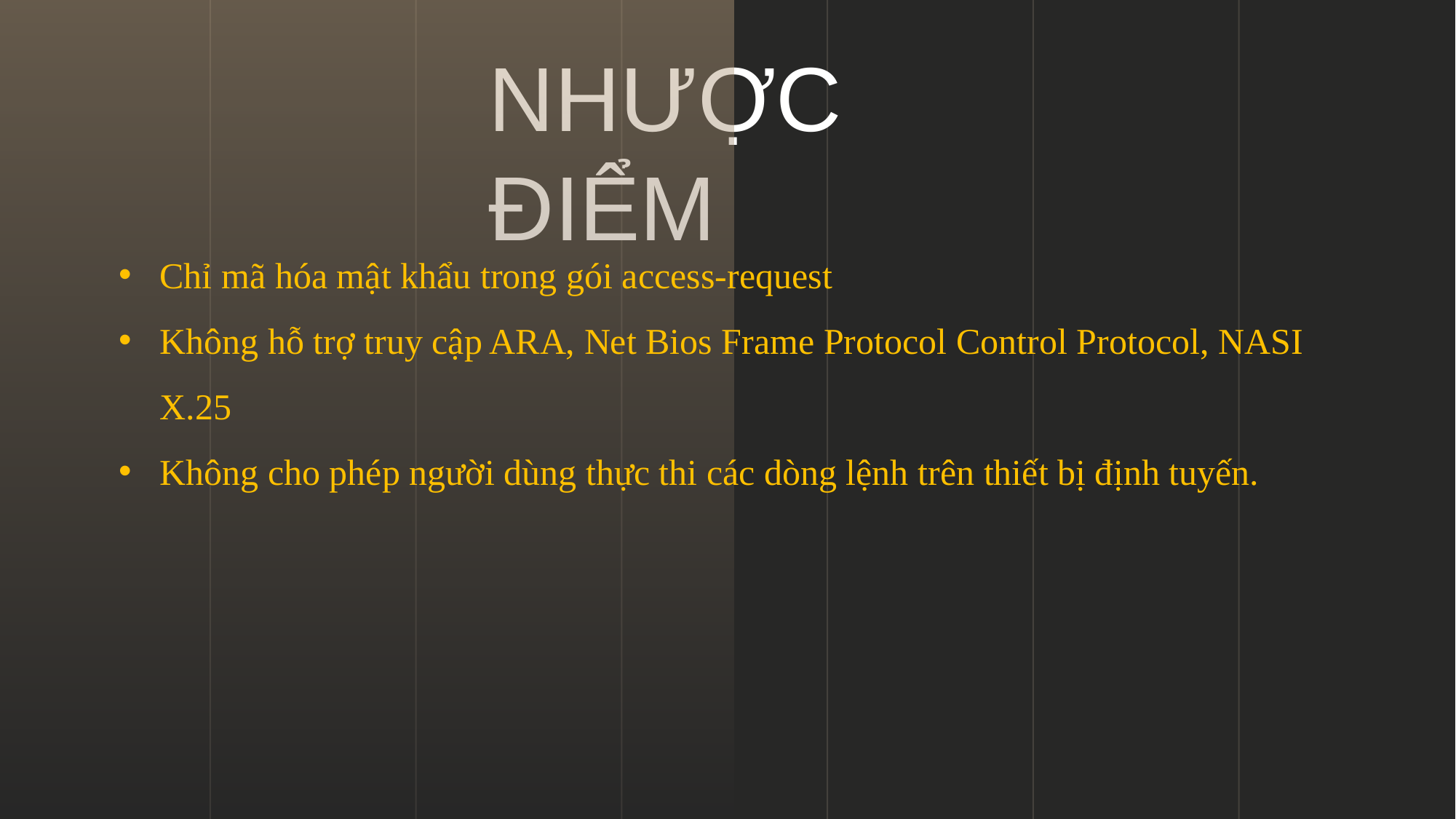

Nhược điểm
Chỉ mã hóa mật khẩu trong gói access-request
Không hỗ trợ truy cập ARA, Net Bios Frame Protocol Control Protocol, NASI X.25
Không cho phép người dùng thực thi các dòng lệnh trên thiết bị định tuyến.